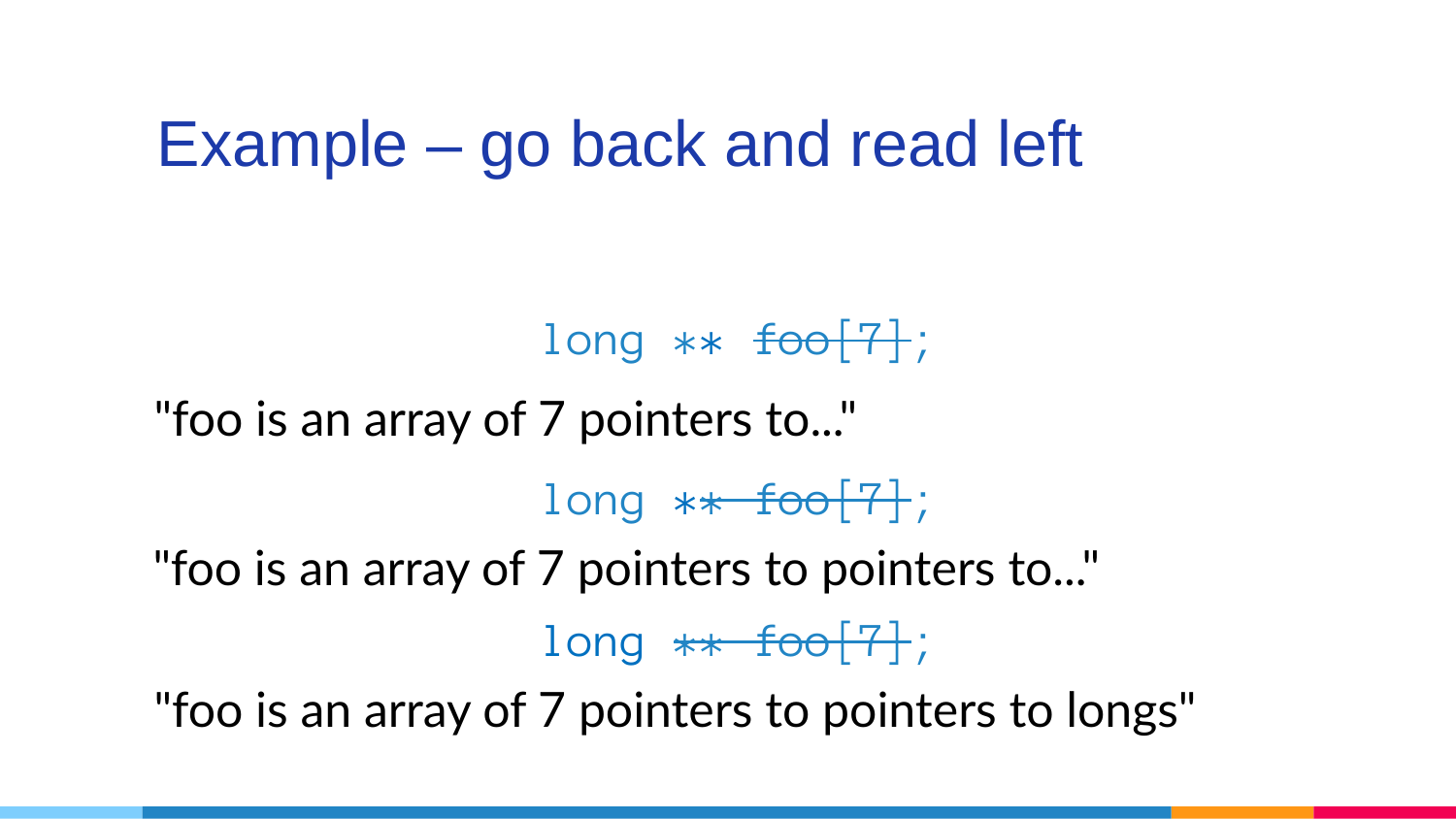

# Example – go back and read left
long ** foo[7];
"foo is an array of 7 pointers to..."
long ** foo[7];
"foo is an array of 7 pointers to pointers to..."
long ** foo[7];
"foo is an array of 7 pointers to pointers to longs"